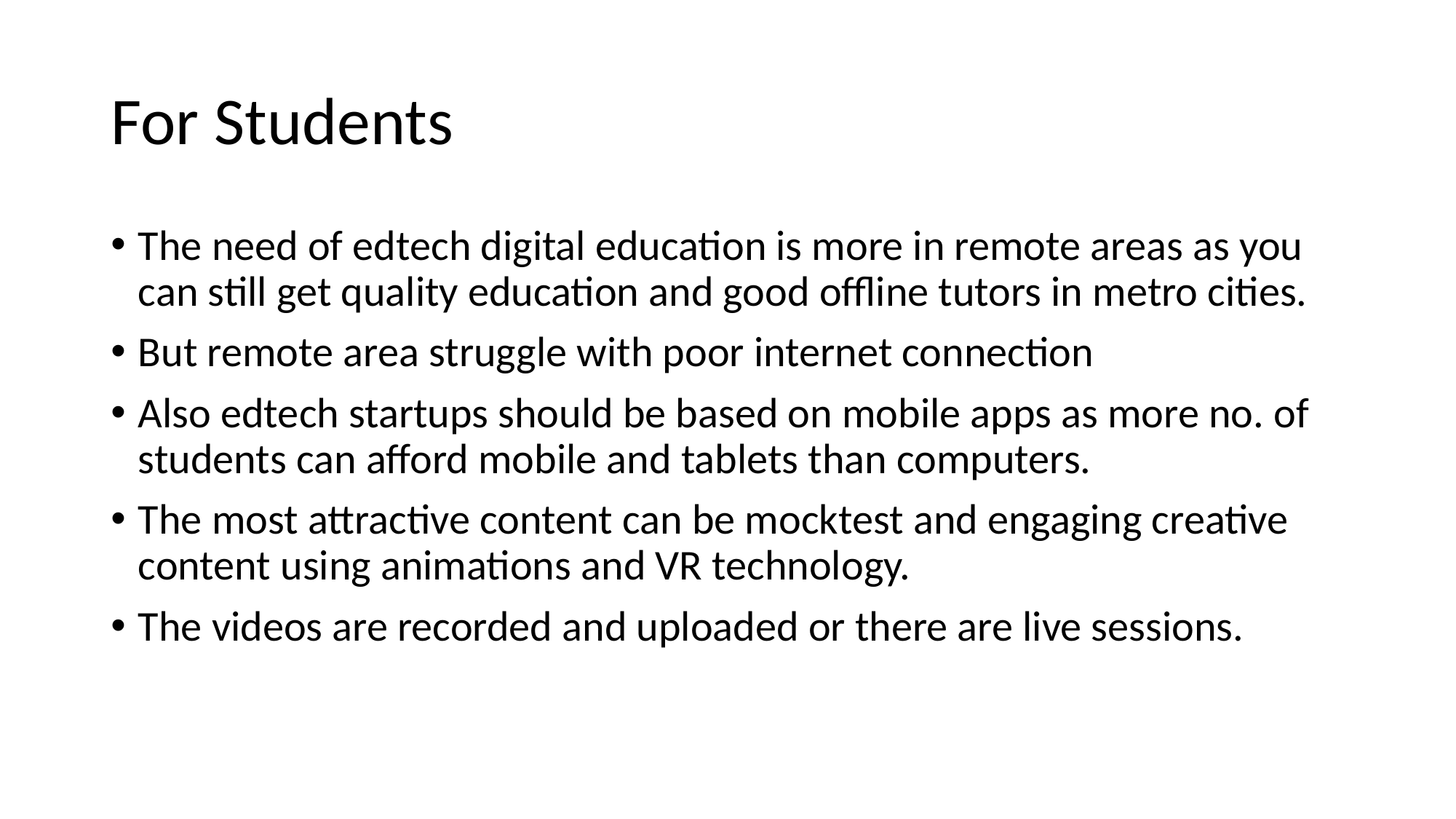

# For Students
The need of edtech digital education is more in remote areas as you can still get quality education and good offline tutors in metro cities.
But remote area struggle with poor internet connection
Also edtech startups should be based on mobile apps as more no. of students can afford mobile and tablets than computers.
The most attractive content can be mocktest and engaging creative content using animations and VR technology.
The videos are recorded and uploaded or there are live sessions.